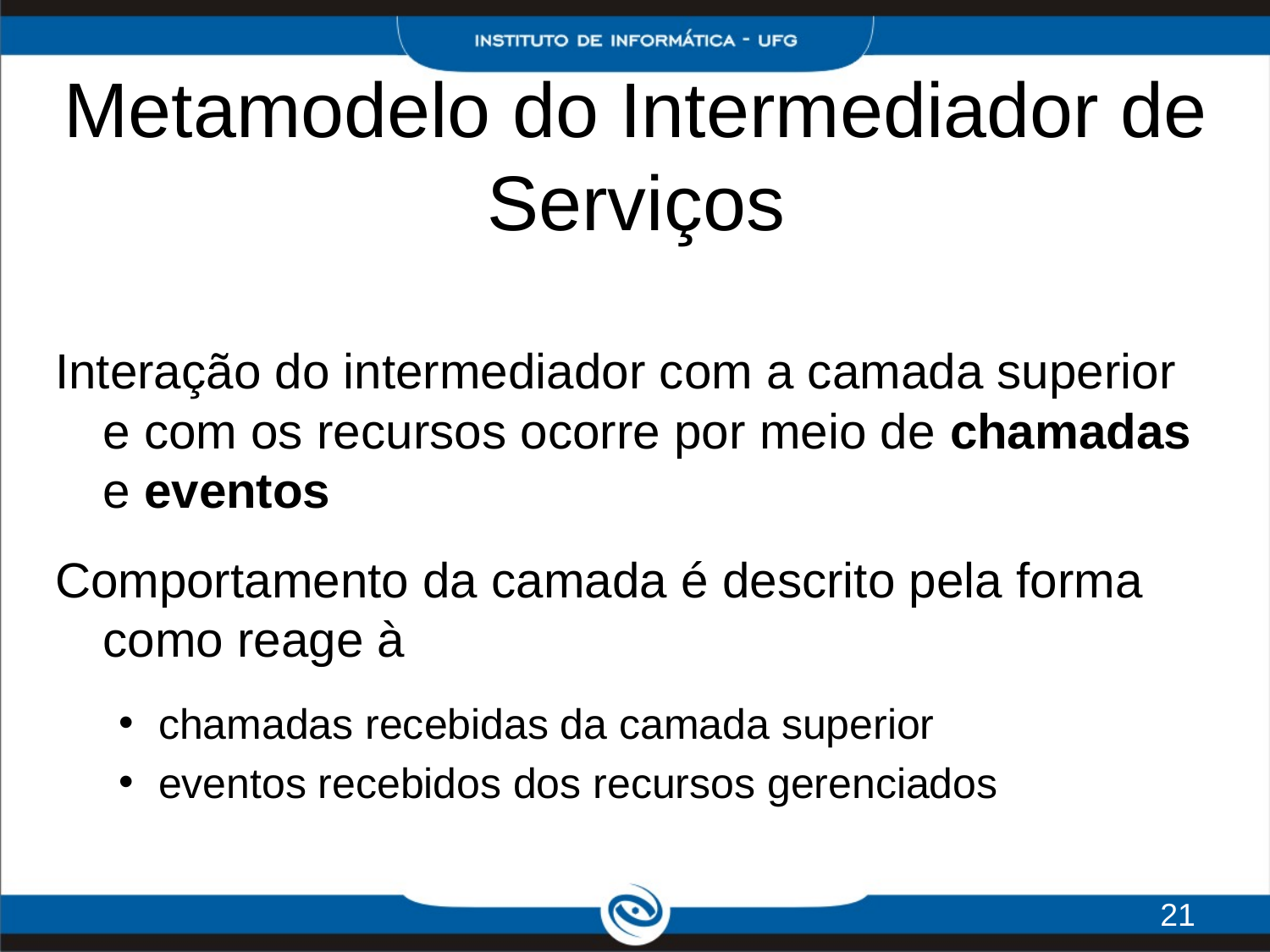

# Metamodelo do Intermediador de Serviços

Interação do intermediador com a camada superior e com os recursos ocorre por meio de chamadas e eventos
Comportamento da camada é descrito pela forma como reage à
chamadas recebidas da camada superior
eventos recebidos dos recursos gerenciados